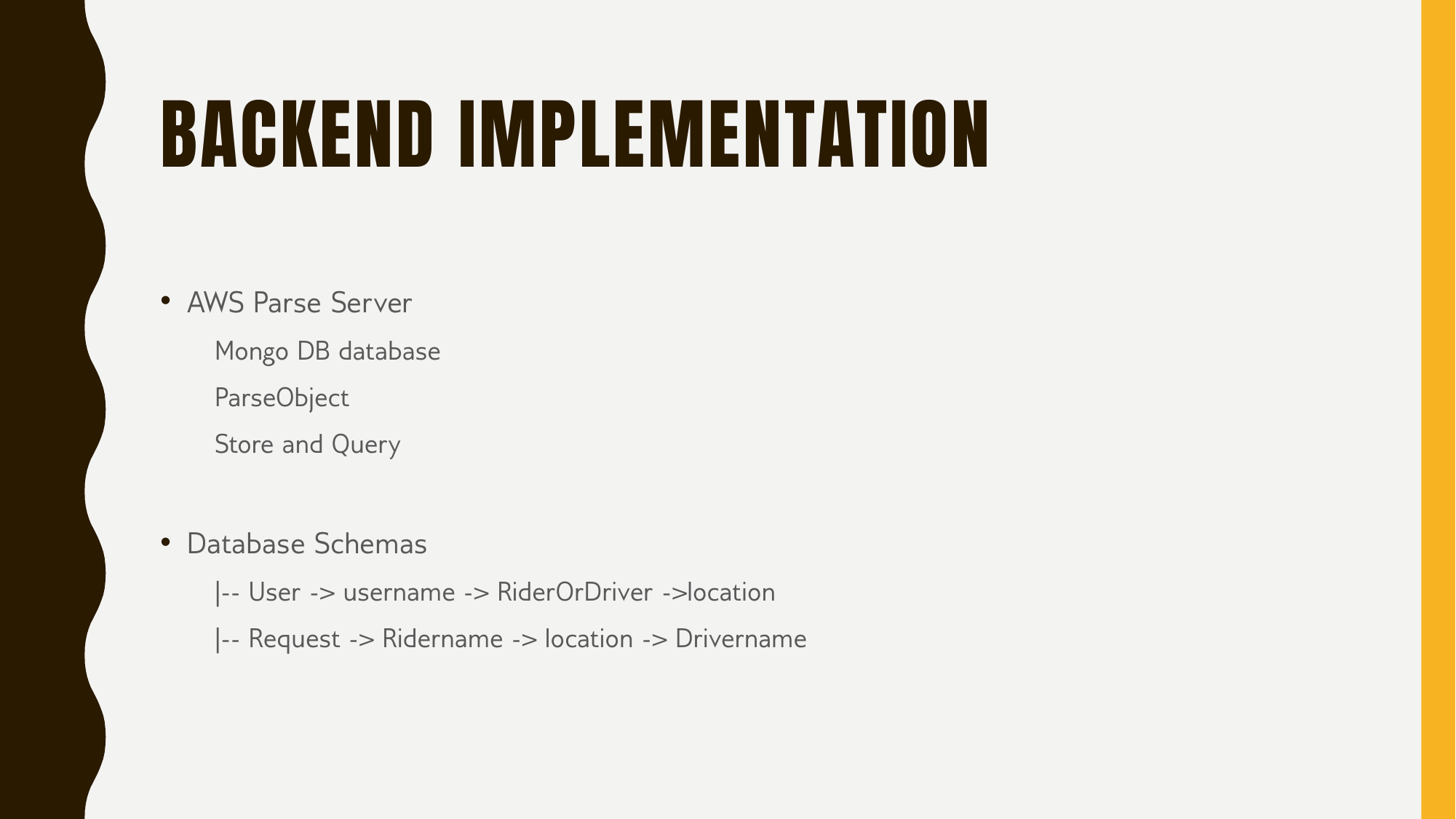

# Backend implementation
AWS Parse Server
Mongo DB database
ParseObject
Store and Query

Database Schemas
|-- User -> username -> RiderOrDriver ->location
|-- Request -> Ridername -> location -> Drivername